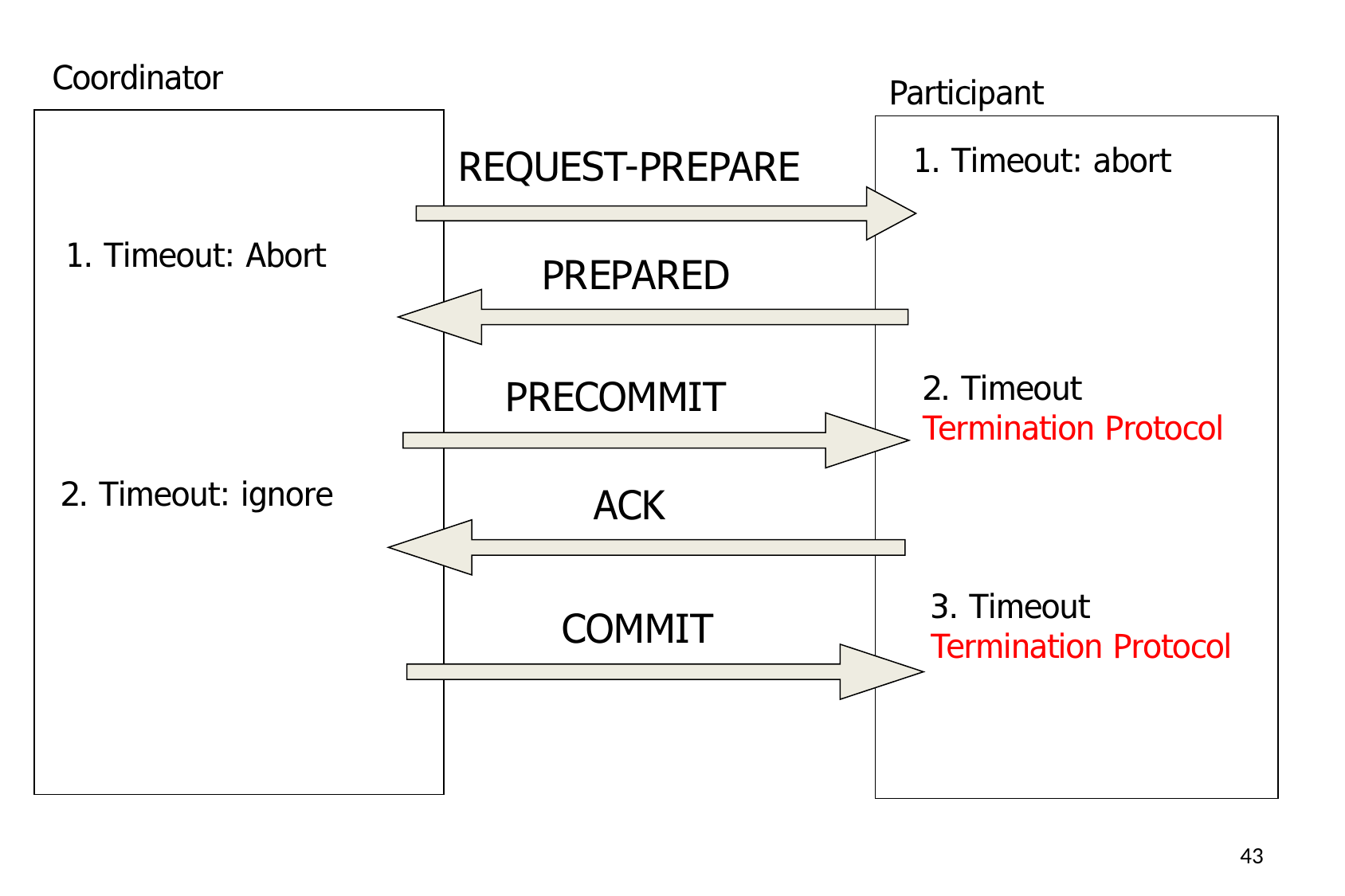

Coordinator
Participant

1. Timeout: abort
REQUEST-PREPARE

1. Timeout: Abort
PREPARED

2. Timeout
Termination Protocol
  PRECOMMIT

2. Timeout: ignore
ACK

3. Timeout
Termination Protocol
COMMIT

43